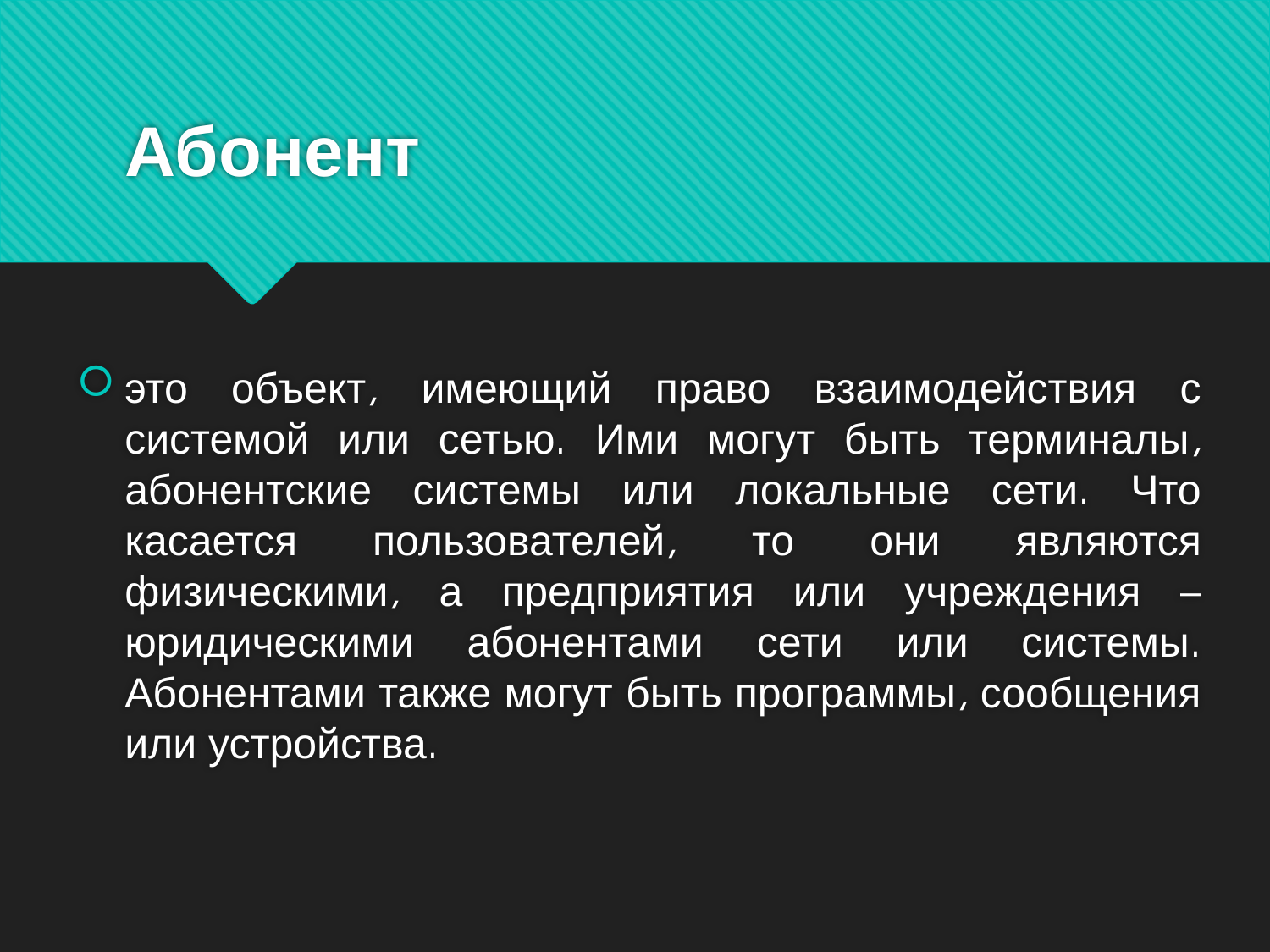

# Абонент
это объект, имеющий право взаимодействия с системой или сетью. Ими могут быть терминалы, абонентские системы или локальные сети. Что касается пользователей, то они являются физическими, а предприятия или учреждения – юридическими абонентами сети или системы. Абонентами также могут быть программы, сообщения или устройства.